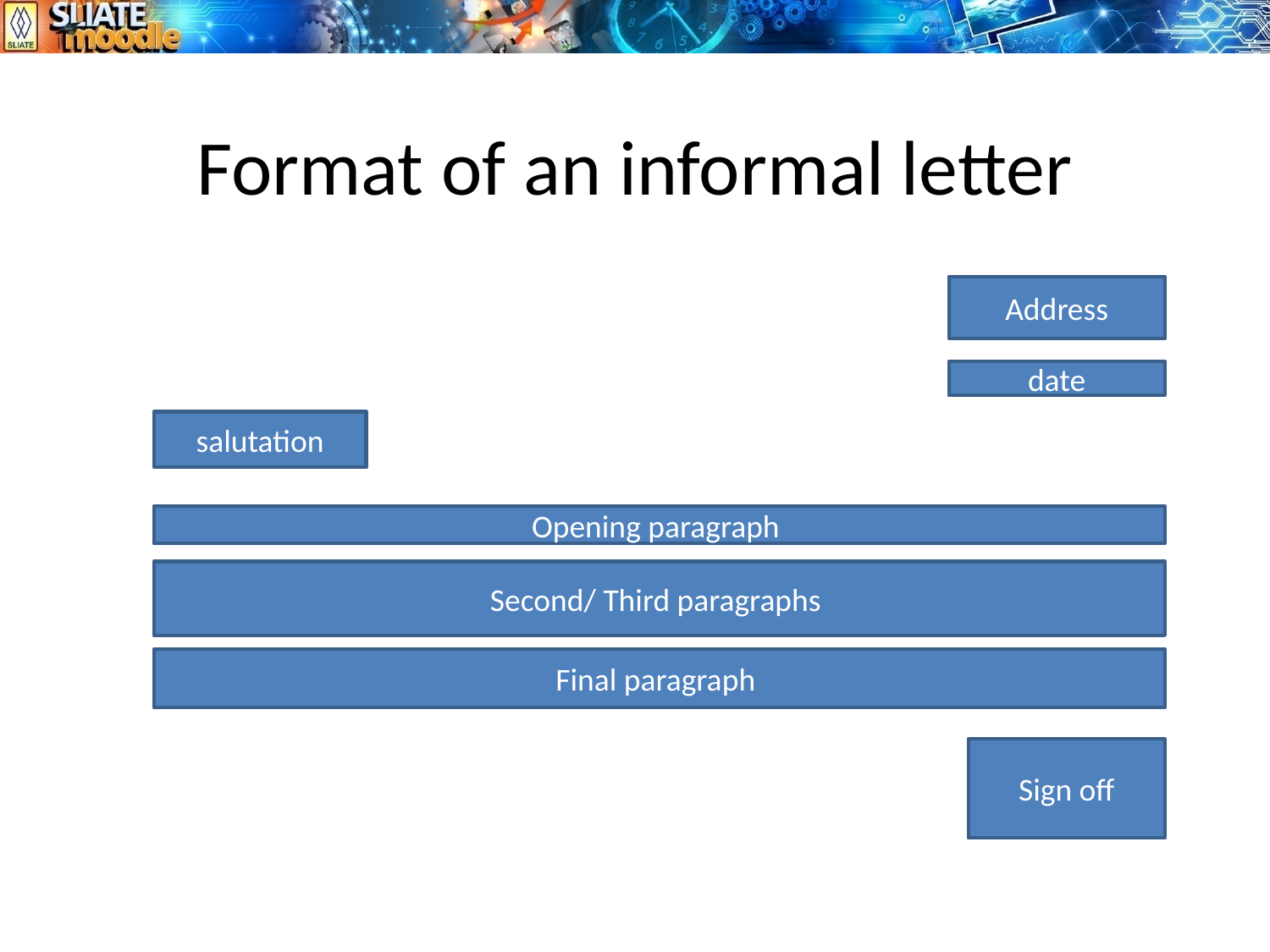

# Format of an informal letter

Address
date
salutation
Opening paragraph
Second/ Third paragraphs
Final paragraph
Sign off